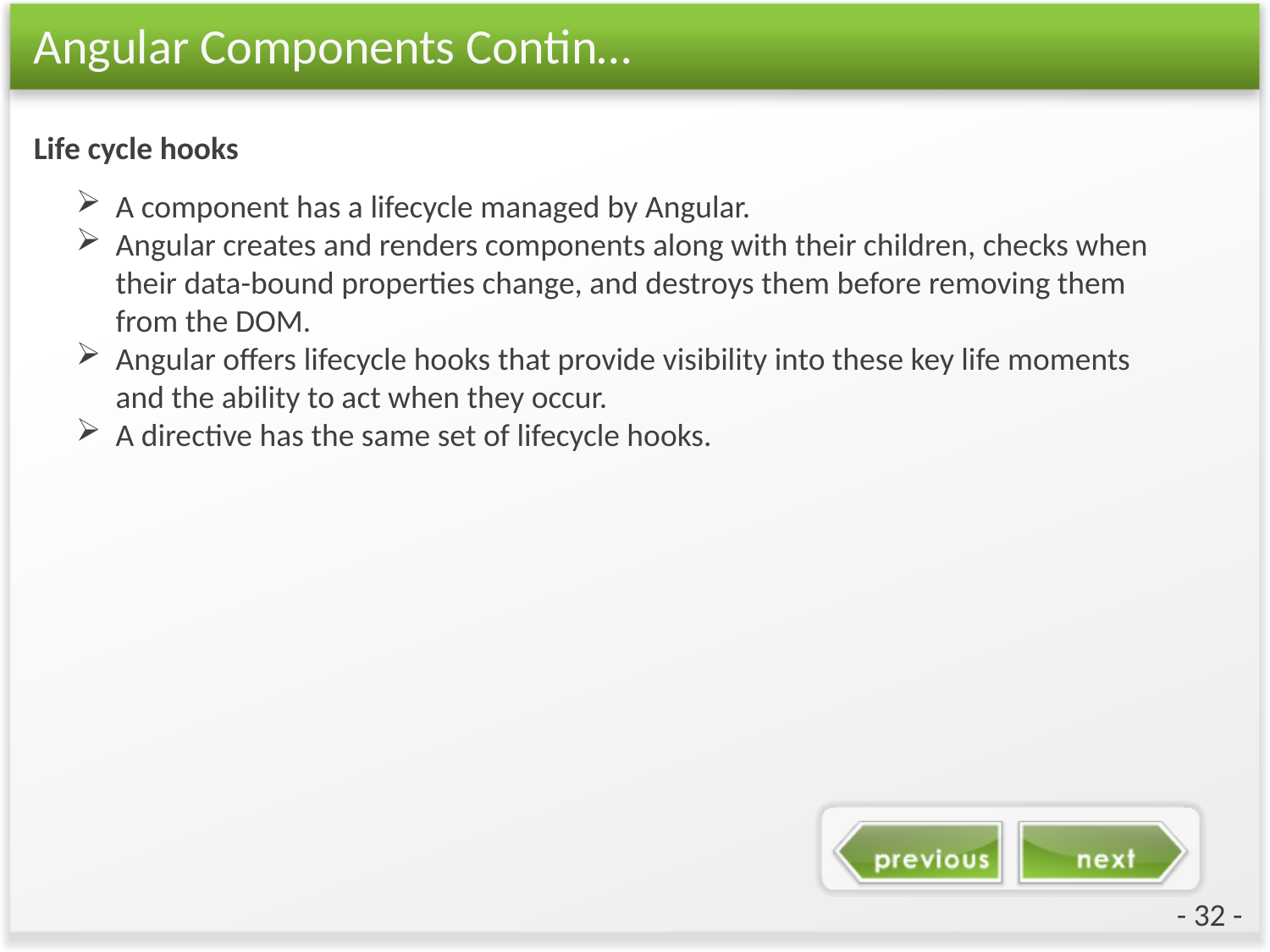

# Angular Components Contin…

Life cycle hooks

A component has a lifecycle managed by Angular.
Angular creates and renders components along with their children, checks when their data-bound properties change, and destroys them before removing them from the DOM.
Angular offers lifecycle hooks that provide visibility into these key life moments and the ability to act when they occur.
A directive has the same set of lifecycle hooks.
- 32 -